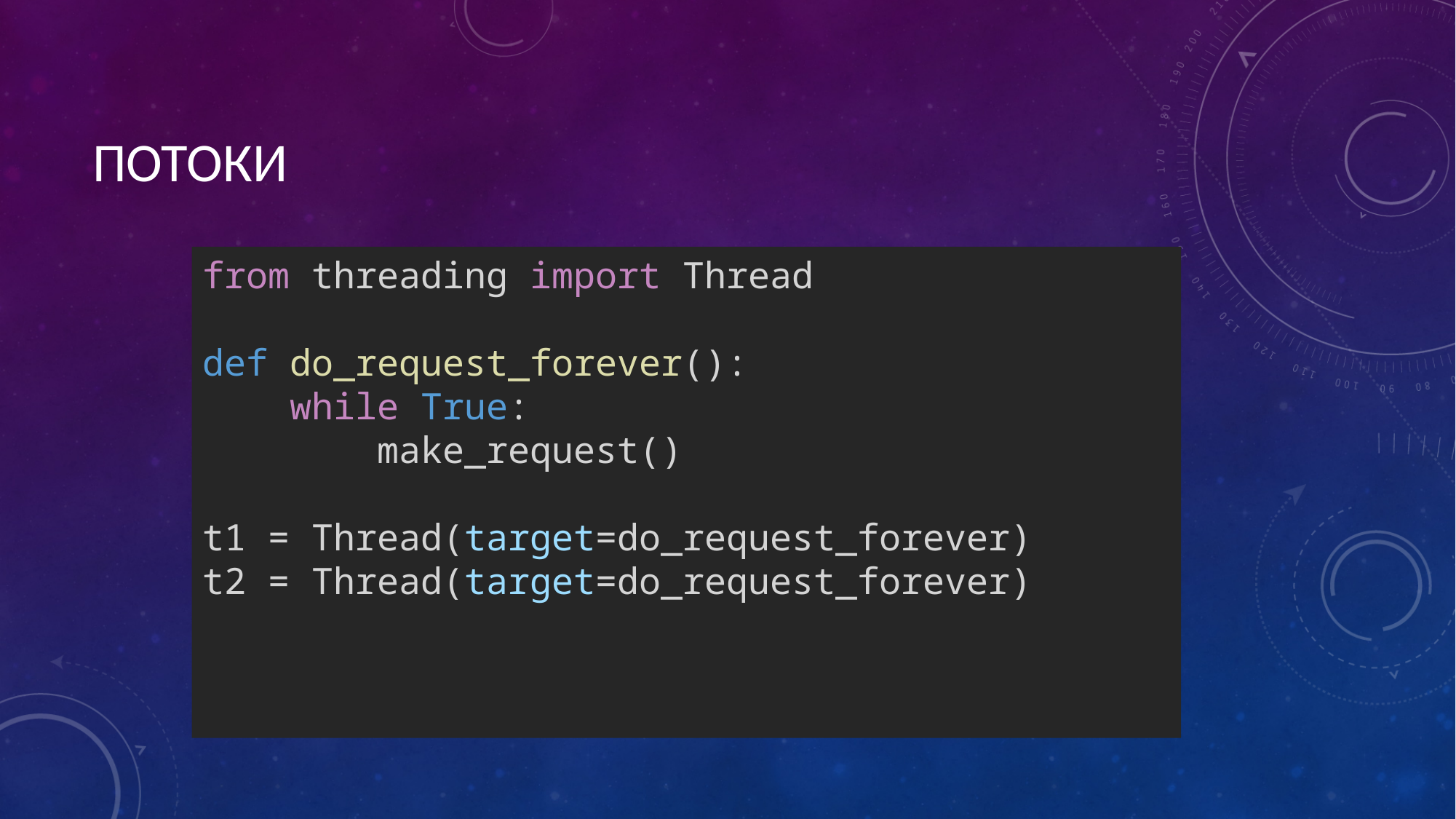

# ПОТОКИ
from threading import Thread

def do_request_forever():
    while True:
        make_request()

t1 = Thread(target=do_request_forever)
t2 = Thread(target=do_request_forever)